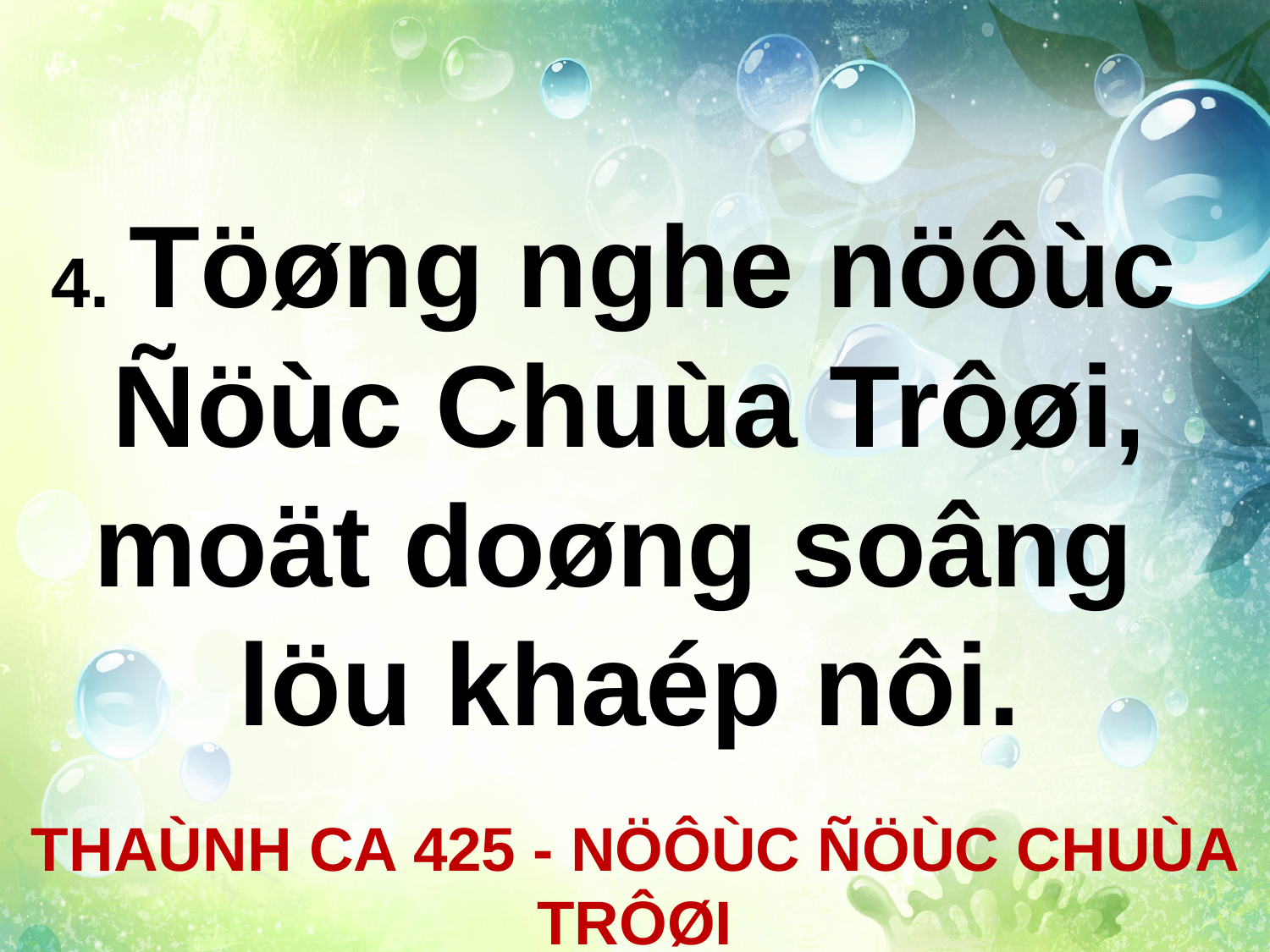

4. Töøng nghe nöôùc
Ñöùc Chuùa Trôøi,
moät doøng soâng
löu khaép nôi.
THAÙNH CA 425 - NÖÔÙC ÑÖÙC CHUÙA TRÔØI